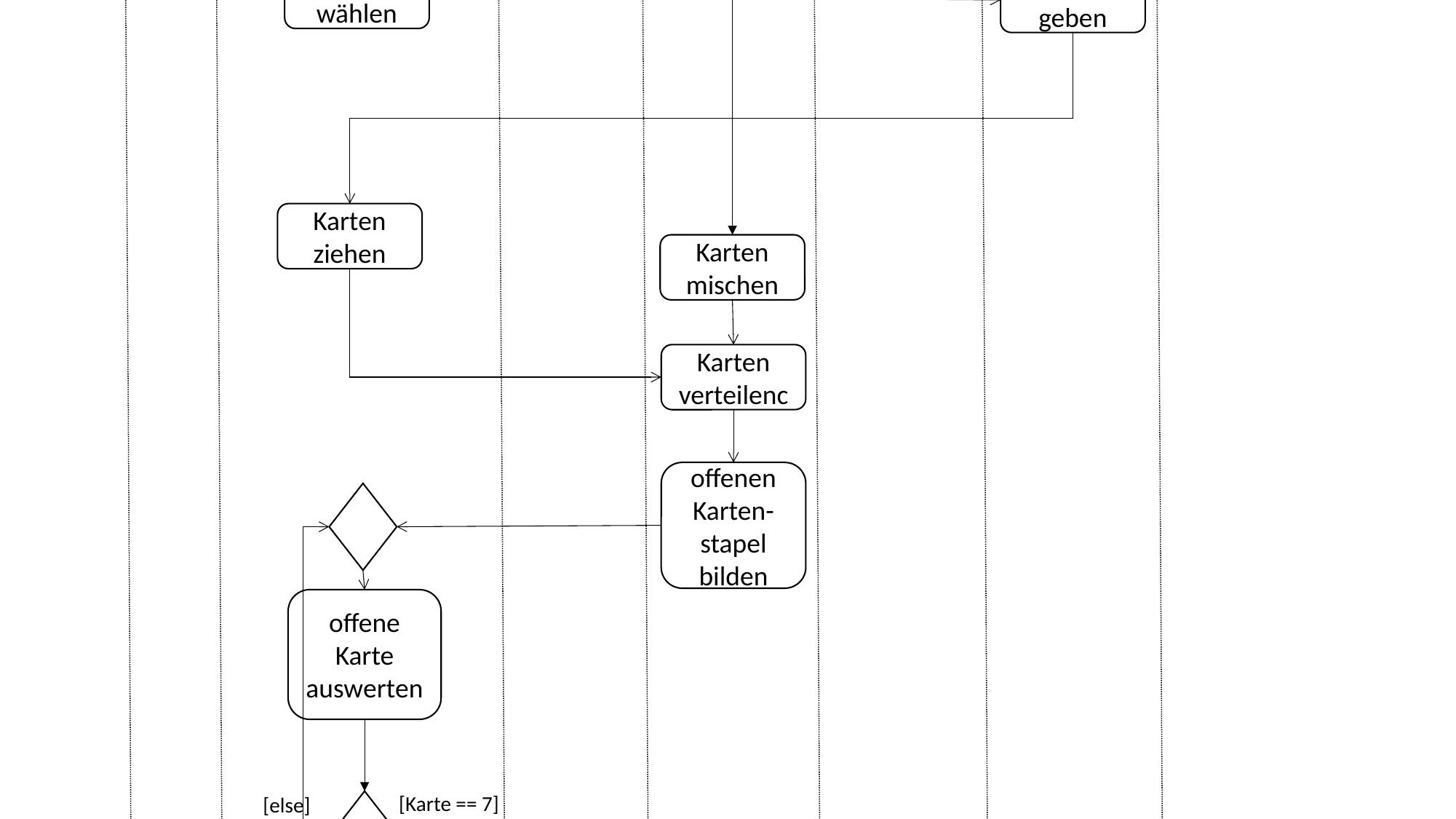

Main
Kartenstapel
Strategien
Spieler

Modus wählen
Start
Anz Spieler angeben
Strategie wählen
Strategie geben
Karten ziehen
Karten mischen
Karten verteilenc
offenen Karten-stapel bilden

offene Karte auswerten
[Karte == 7]
[else]

Zwei Karten ziehen
Karten ausgeben

[Karte == 8]
[else]
Aussetzen

Karte zum legen wählen
Karte oben auf offenen Kartenstapel legen
Karte ablegen

[else]
[Karte == Bube]
Farbe wählen

Karten auf der hand zählen

[else]
[Anz. Karte == 1]
Mau Sagen

[Anz. Karte == 0]
[Else]
MauMau Sagen